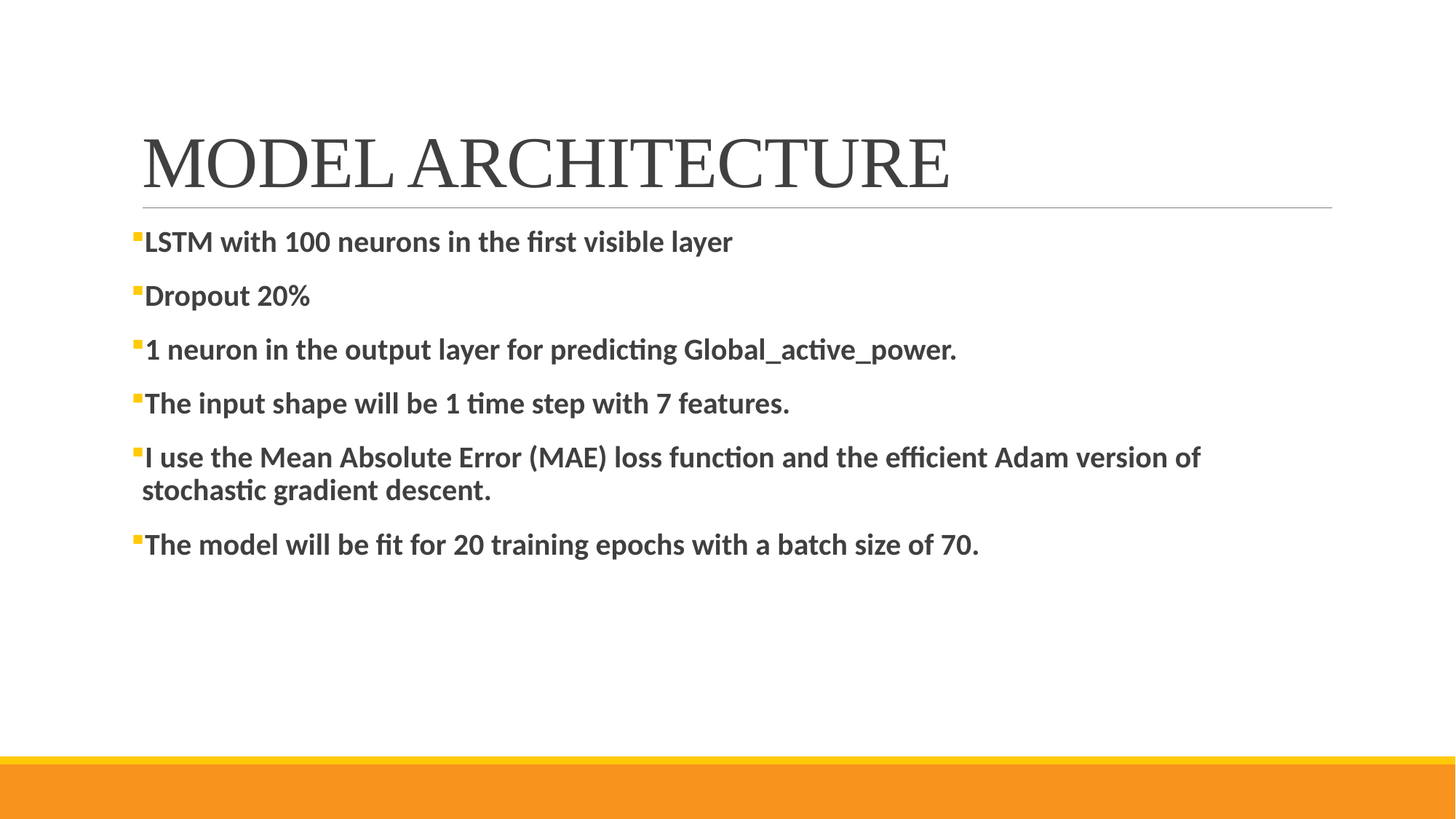

# MODEL ARCHITECTURE
LSTM with 100 neurons in the first visible layer
Dropout 20%
1 neuron in the output layer for predicting Global_active_power.
The input shape will be 1 time step with 7 features.
I use the Mean Absolute Error (MAE) loss function and the efficient Adam version of stochastic gradient descent.
The model will be fit for 20 training epochs with a batch size of 70.